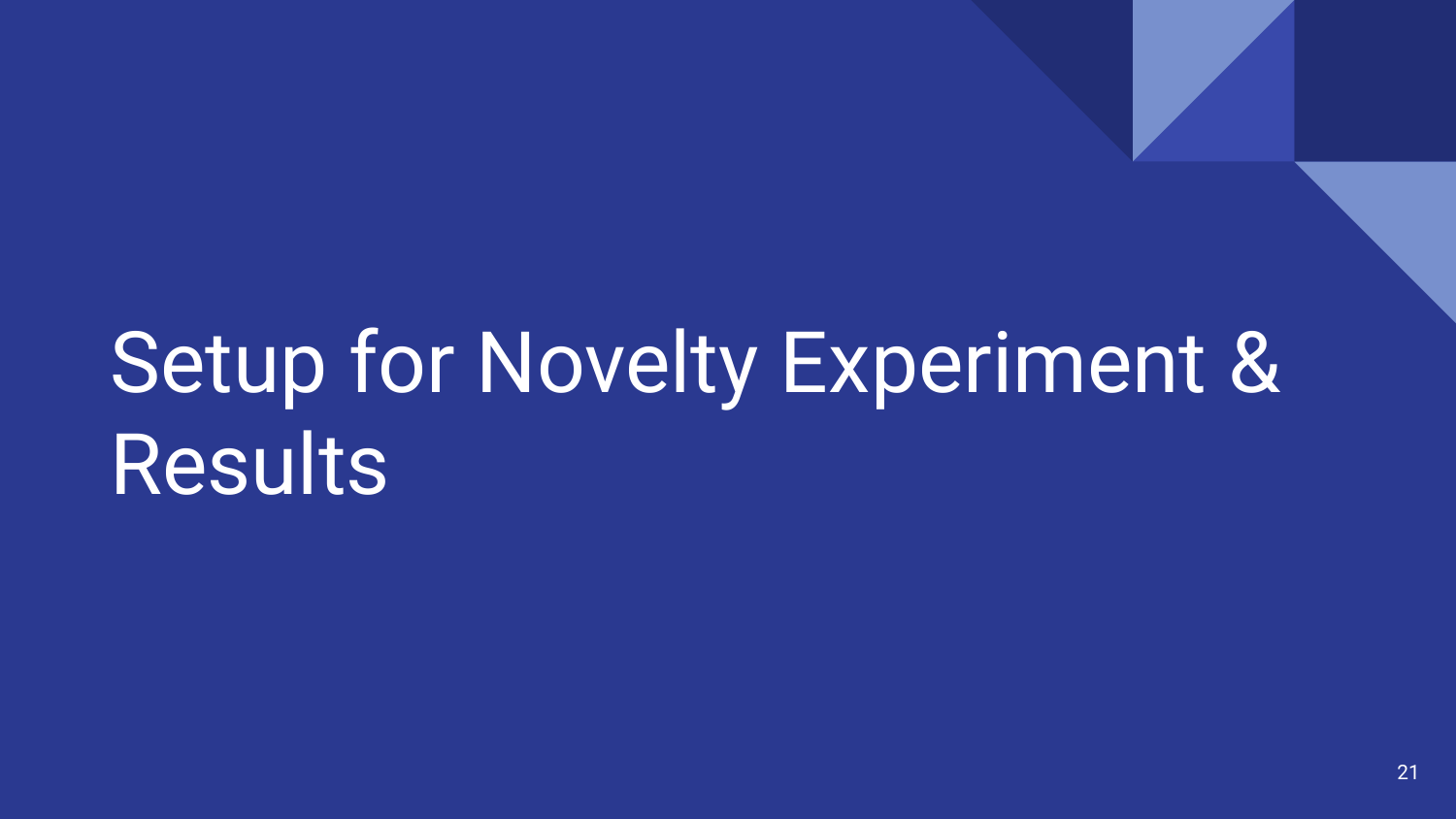

# Setup for Novelty Experiment & Results
21